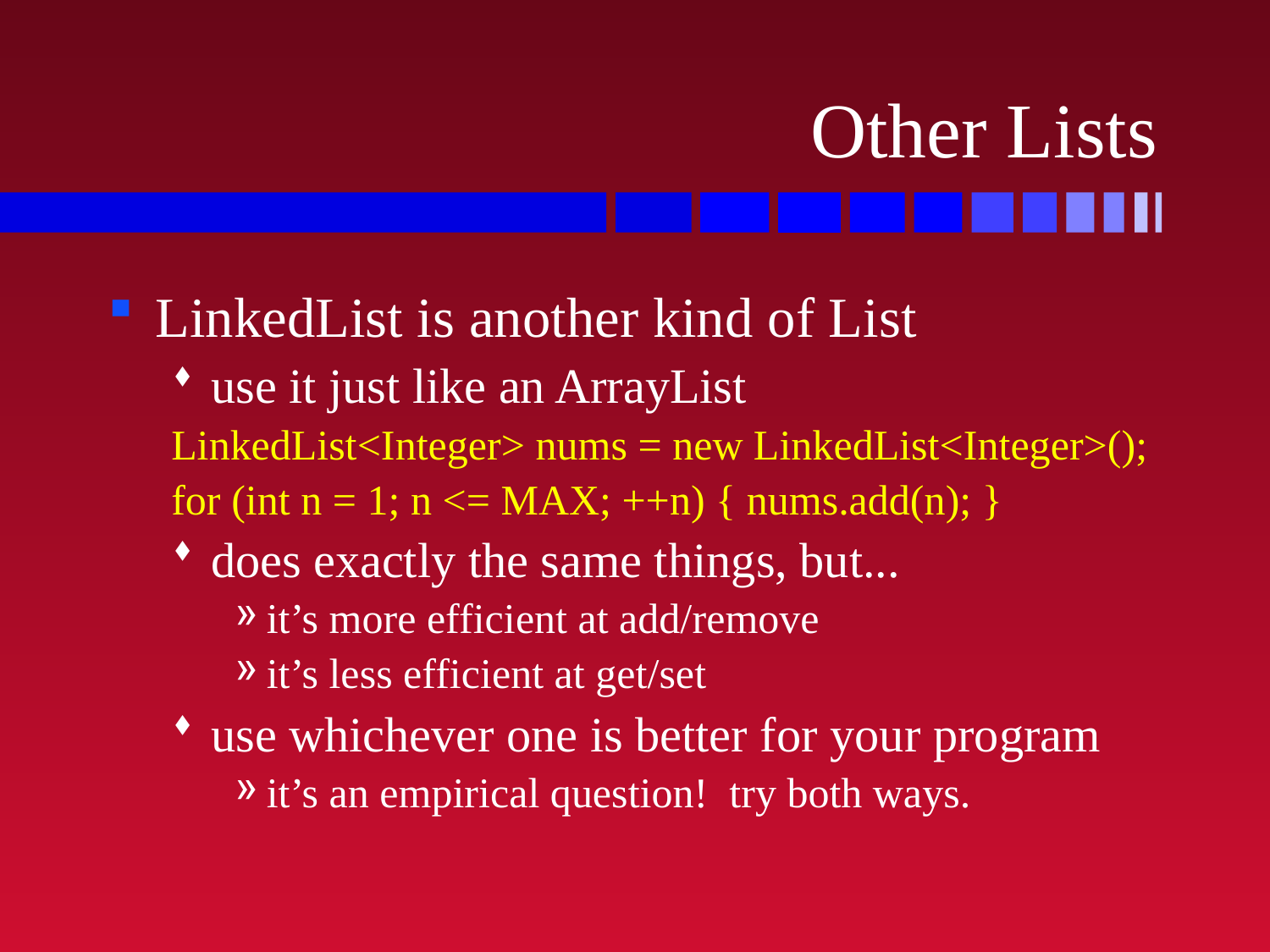

# Other Lists
LinkedList is another kind of List
use it just like an ArrayList
LinkedList<Integer> nums = new LinkedList<Integer>();
for (int n = 1; n <= MAX; ++n) { nums.add(n); }
does exactly the same things, but...
it’s more efficient at add/remove
it’s less efficient at get/set
use whichever one is better for your program
it’s an empirical question!  try both ways.